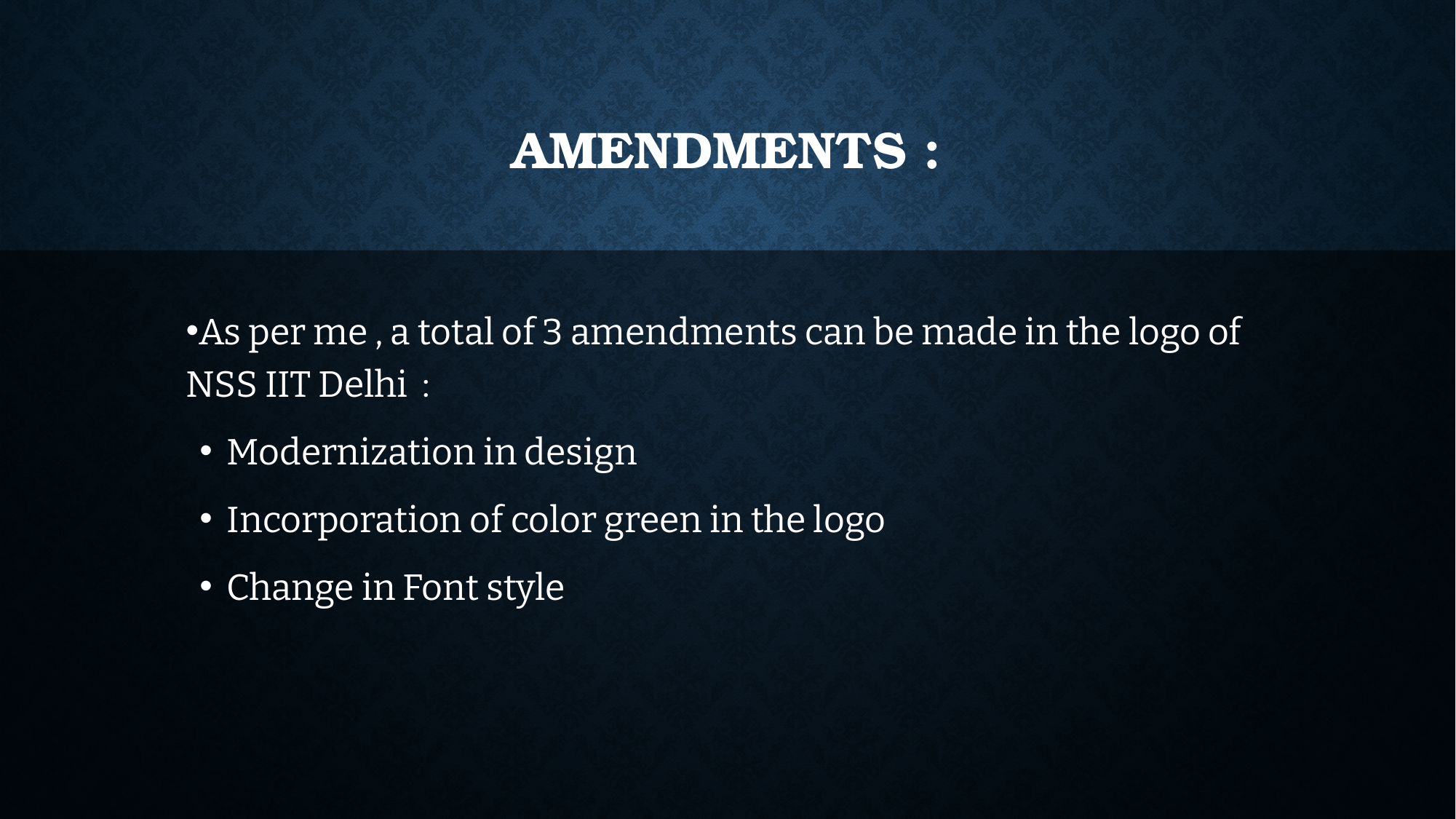

# Amendments :

As per me , a total of 3 amendments can be made in the logo of NSS IIT Delhi  :
Modernization in design
Incorporation of color green in the logo
Change in Font style